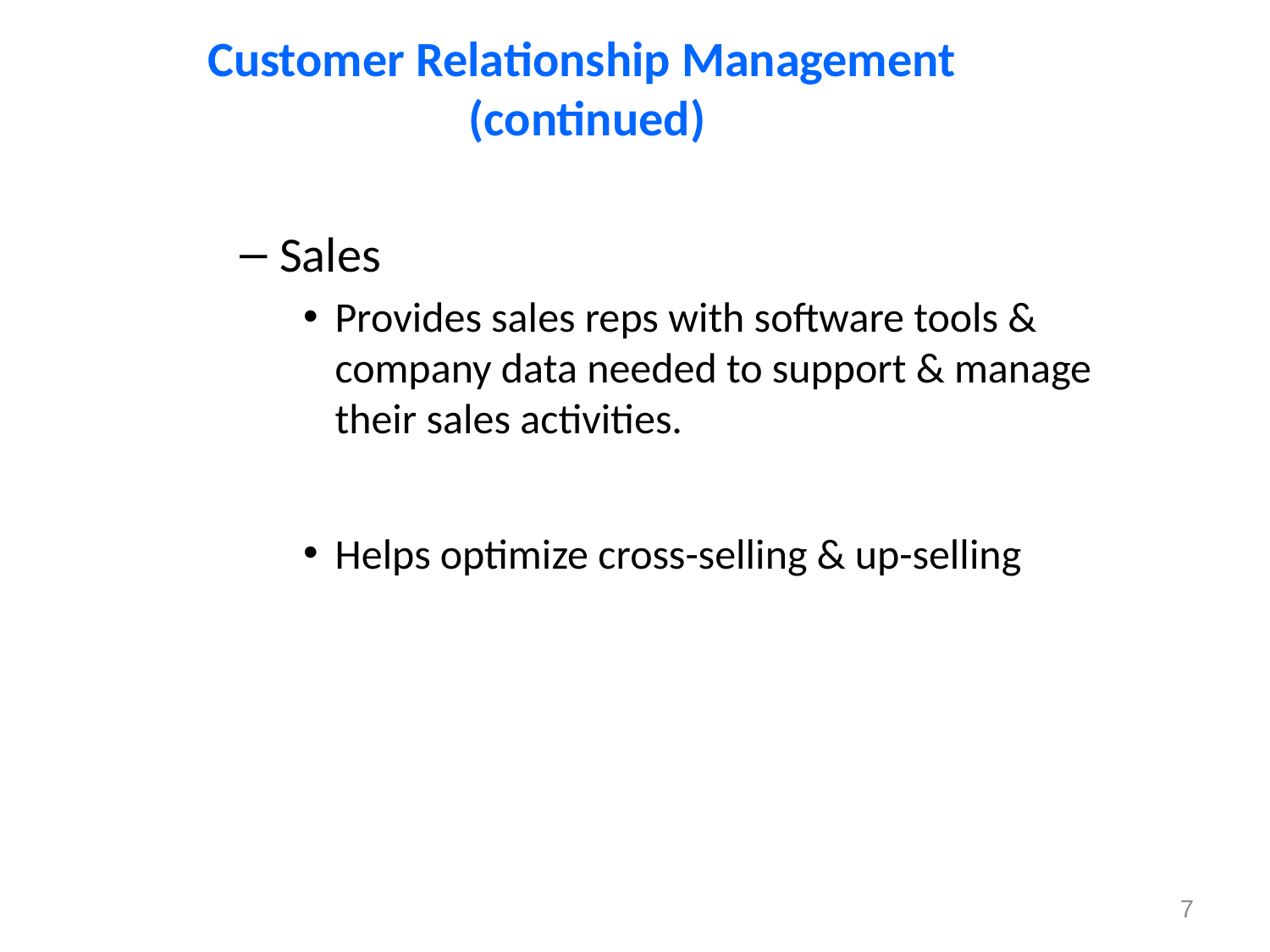

Customer Relationship Management
(continued)
Sales
Provides sales reps with software tools & company data needed to support & manage their sales activities.

Helps optimize cross-selling & up-selling

7